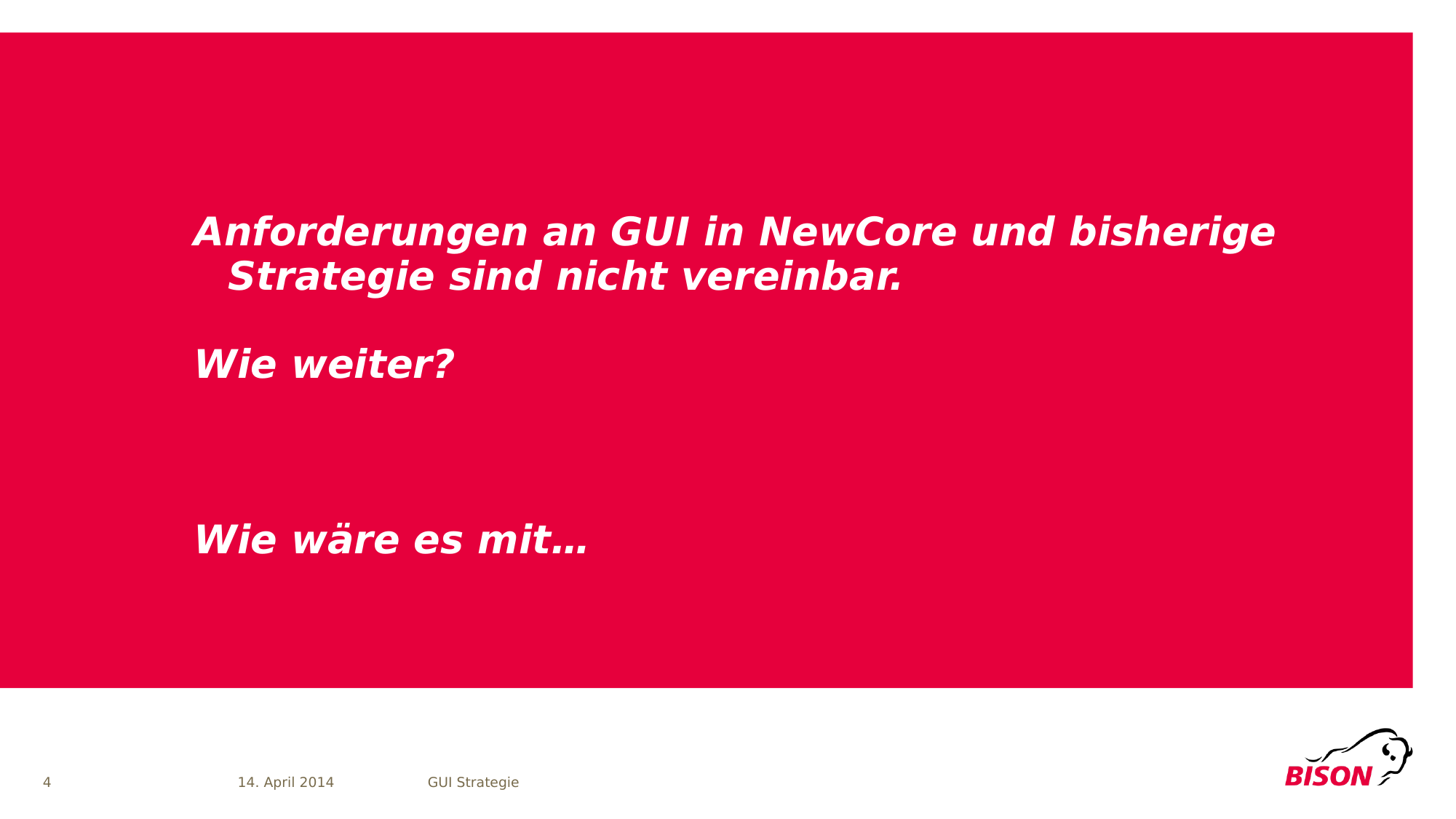

Anforderungen an GUI in NewCore und bisherige Strategie sind nicht vereinbar.

Wie weiter?

Wie wäre es mit…

4
14. April 2014